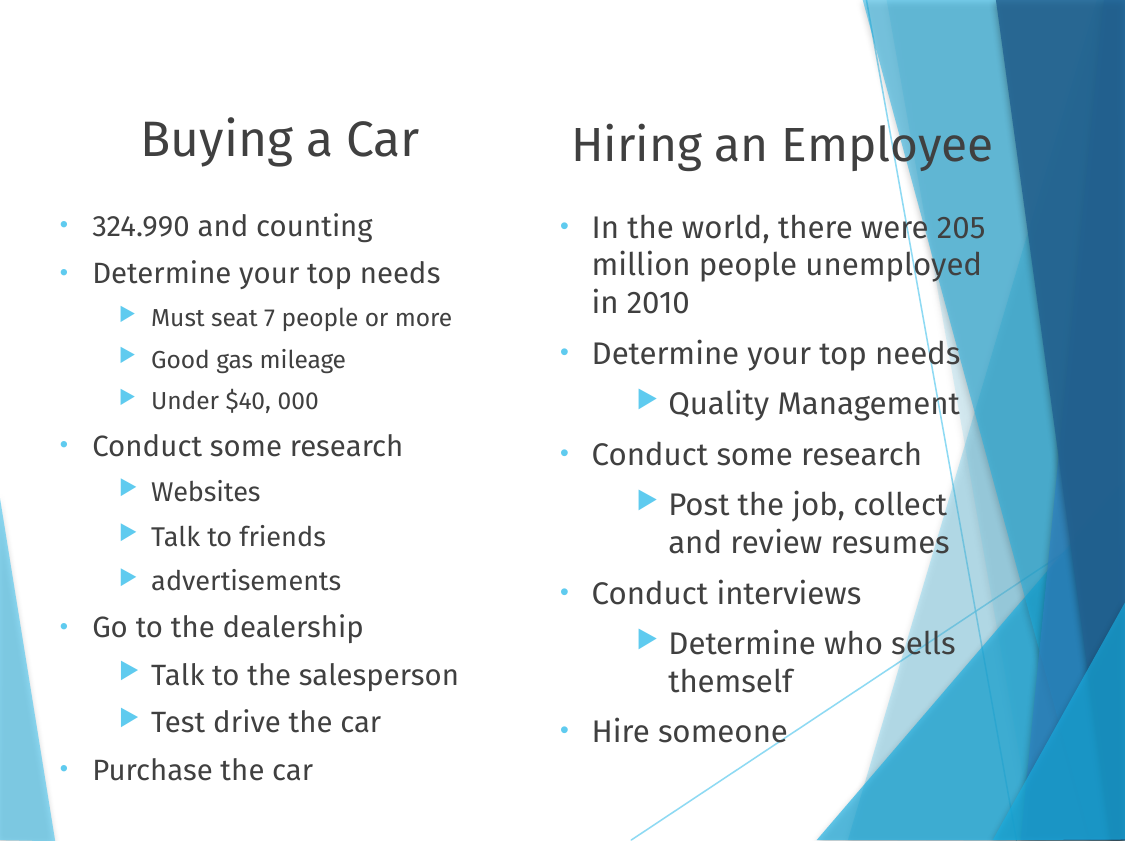

Buying a Car
Hiring an Employee
324.990 and counting
Determine your top needs
Must seat 7 people or more
Good gas mileage
Under $40, 000
Conduct some research
Websites
Talk to friends
advertisements
Go to the dealership
Talk to the salesperson
Test drive the car
Purchase the car
In the world, there were 205 million people unemployed in 2010
Determine your top needs
Quality Management
Conduct some research
Post the job, collect and review resumes
Conduct interviews
Determine who sells themself
Hire someone